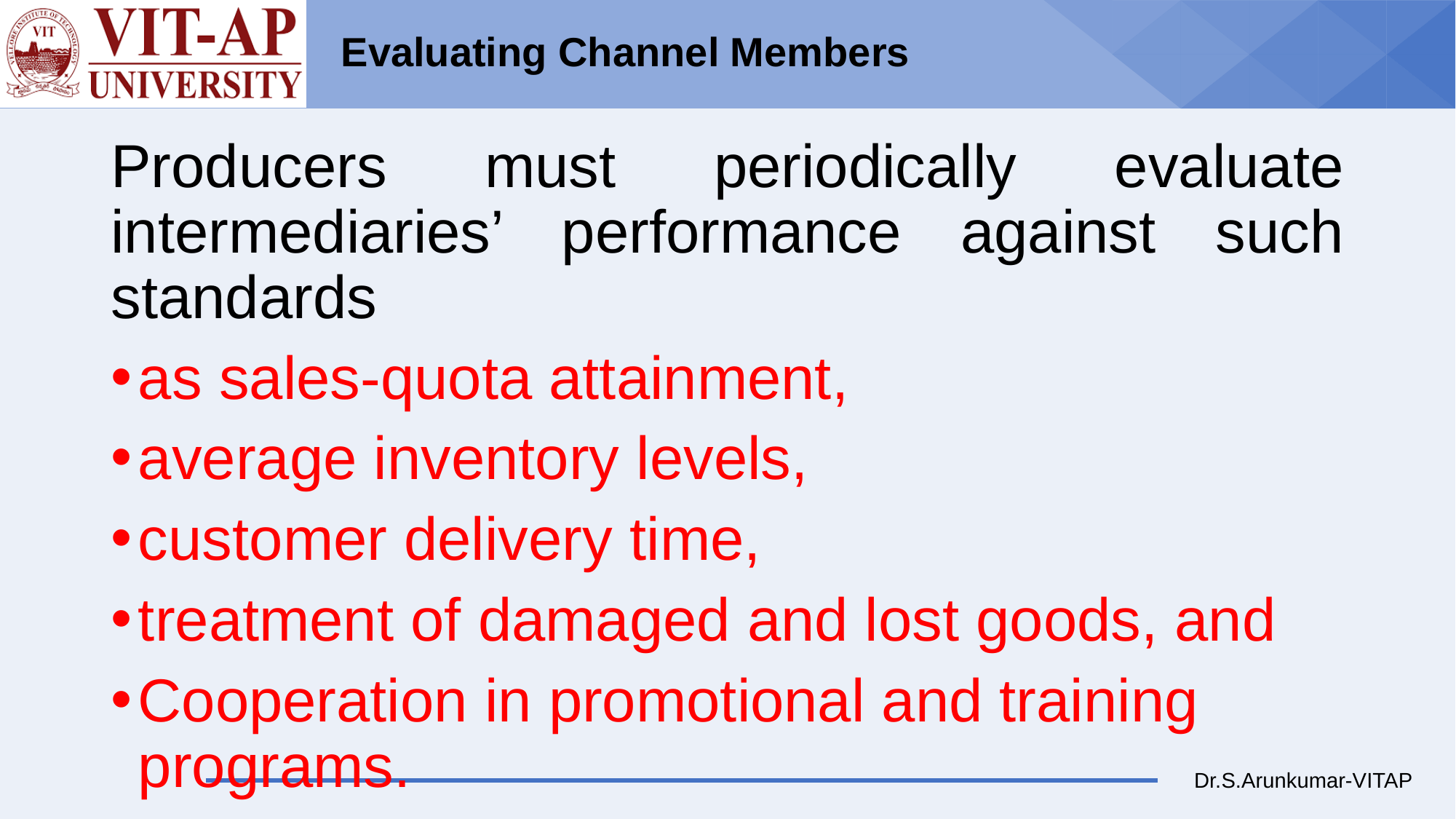

# Evaluating Channel Members
Producers must periodically evaluate intermediaries’ performance against such standards
as sales-quota attainment,
average inventory levels,
customer delivery time,
treatment of damaged and lost goods, and
Cooperation in promotional and training programs.